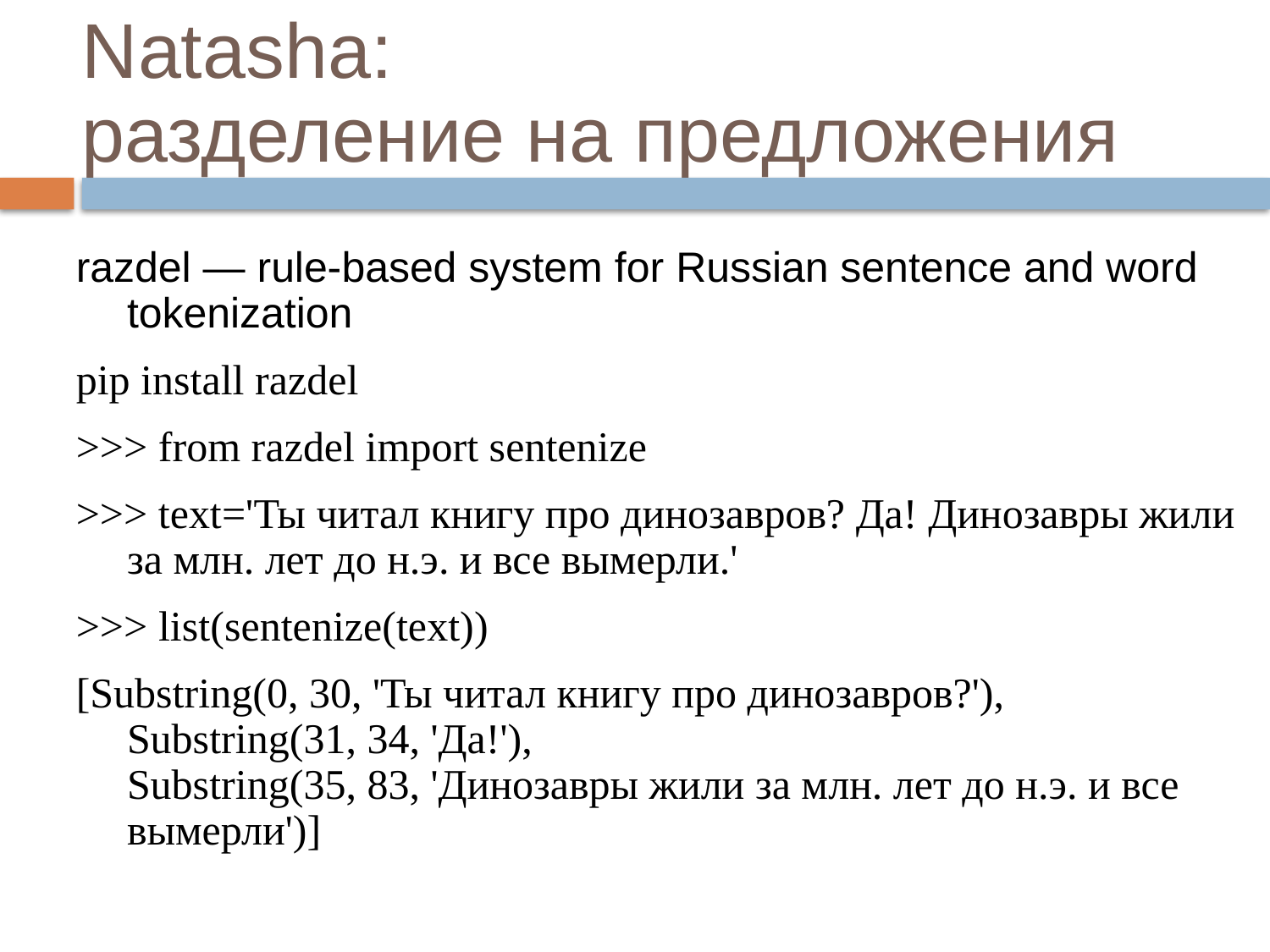

# Natasha: разделение на предложения
razdel — rule-based system for Russian sentence and word tokenization
pip install razdel
>>> from razdel import sentenize
>>> text='Ты читал книгу про динозавров? Да! Динозавры жили за млн. лет до н.э. и все вымерли.'
>>> list(sentenize(text))
[Substring(0, 30, 'Ты читал книгу про динозавров?'),
Substring(31, 34, 'Да!'),
Substring(35, 83, 'Динозавры жили за млн. лет до н.э. и все вымерли')]
45